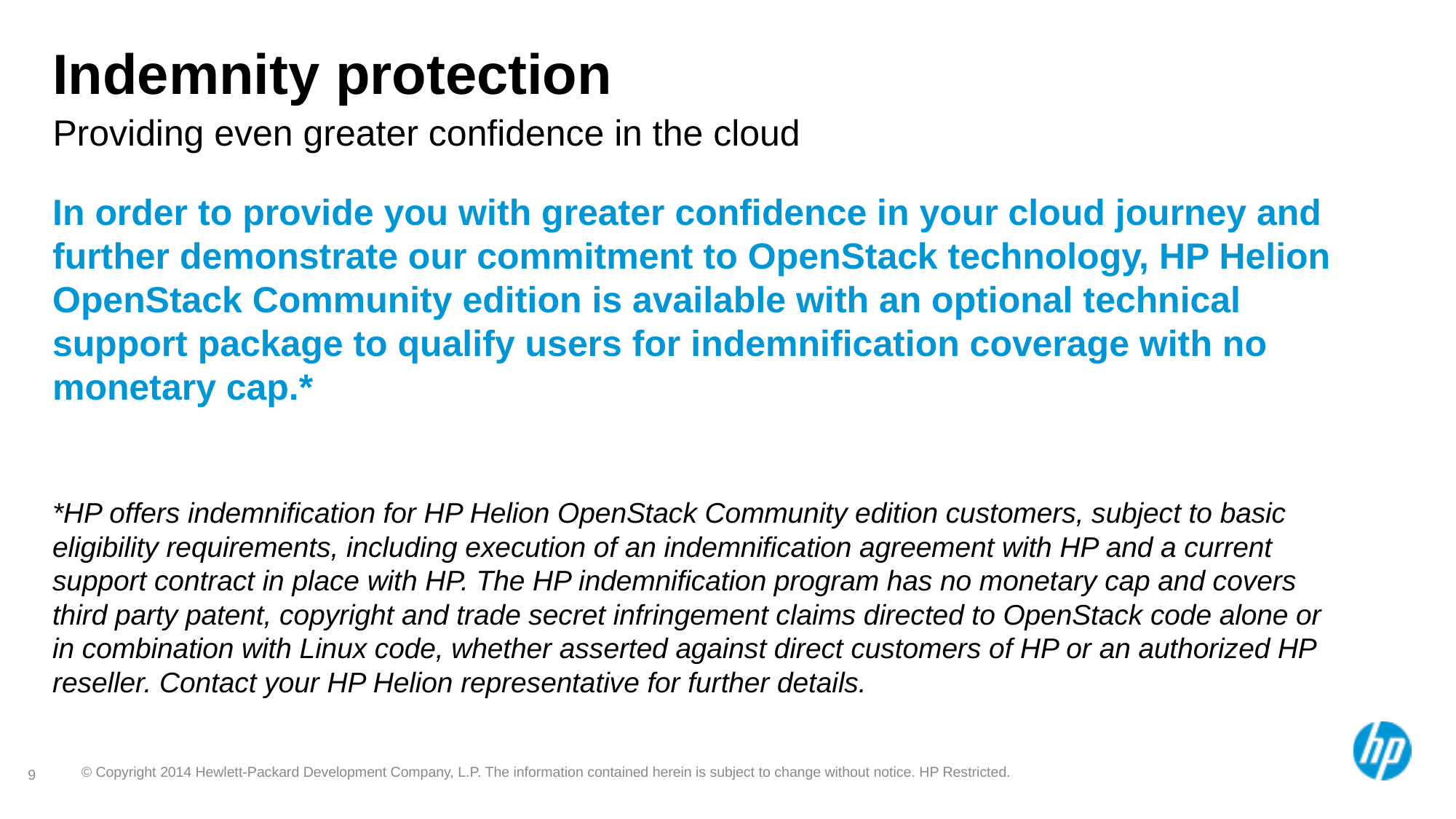

# Indemnity protection
Providing even greater confidence in the cloud
In order to provide you with greater confidence in your cloud journey and further demonstrate our commitment to OpenStack technology, HP Helion OpenStack Community edition is available with an optional technical support package to qualify users for indemnification coverage with no monetary cap.*

*HP offers indemnification for HP Helion OpenStack Community edition customers, subject to basic eligibility requirements, including execution of an indemnification agreement with HP and a current support contract in place with HP. The HP indemnification program has no monetary cap and covers third party patent, copyright and trade secret infringement claims directed to OpenStack code alone or in combination with Linux code, whether asserted against direct customers of HP or an authorized HP reseller. Contact your HP Helion representative for further details.